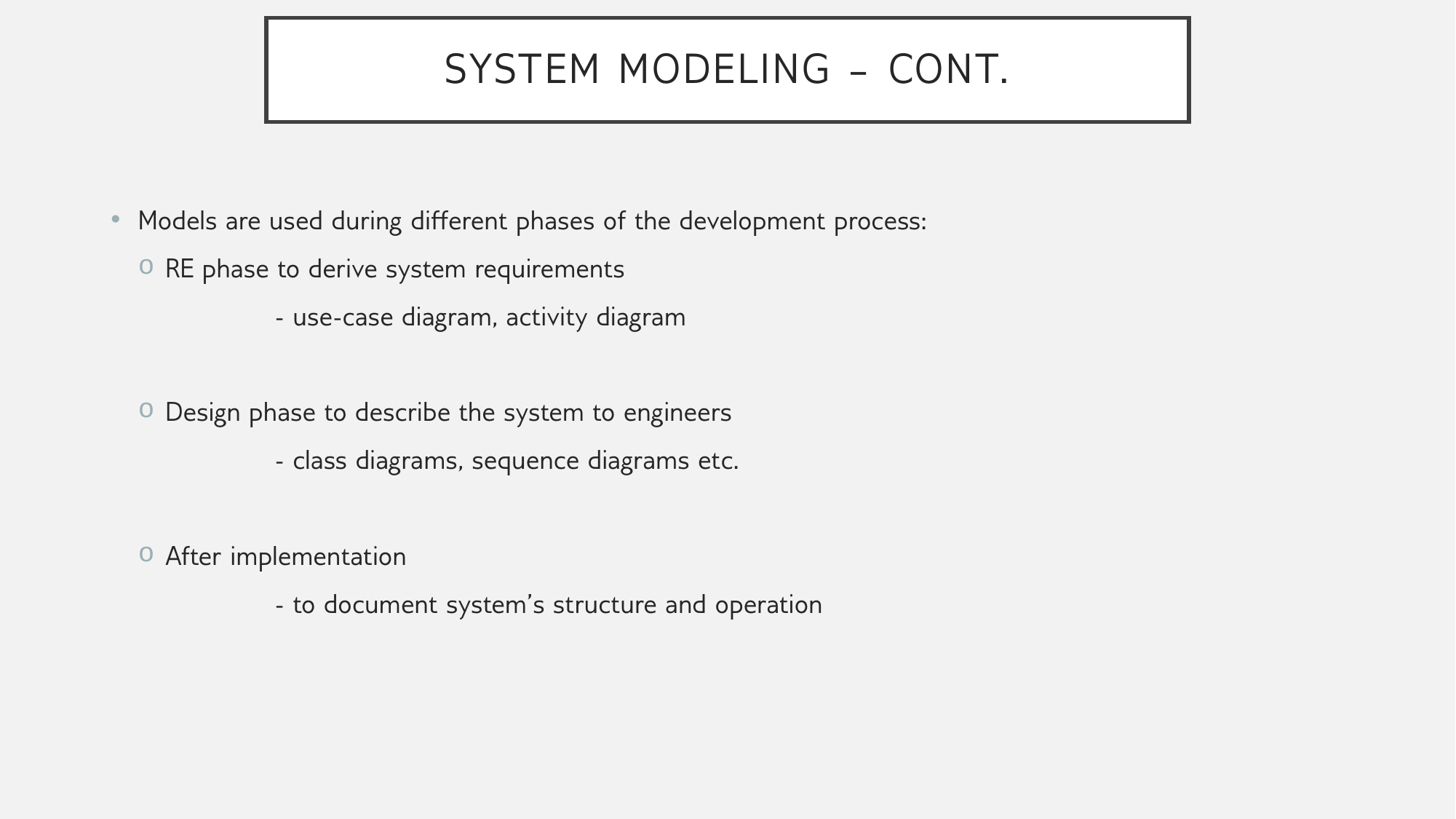

# System modeling – cont.

Models are used during different phases of the development process:
RE phase to derive system requirements
	- use-case diagram, activity diagram

Design phase to describe the system to engineers
	- class diagrams, sequence diagrams etc.

After implementation
	- to document system’s structure and operation